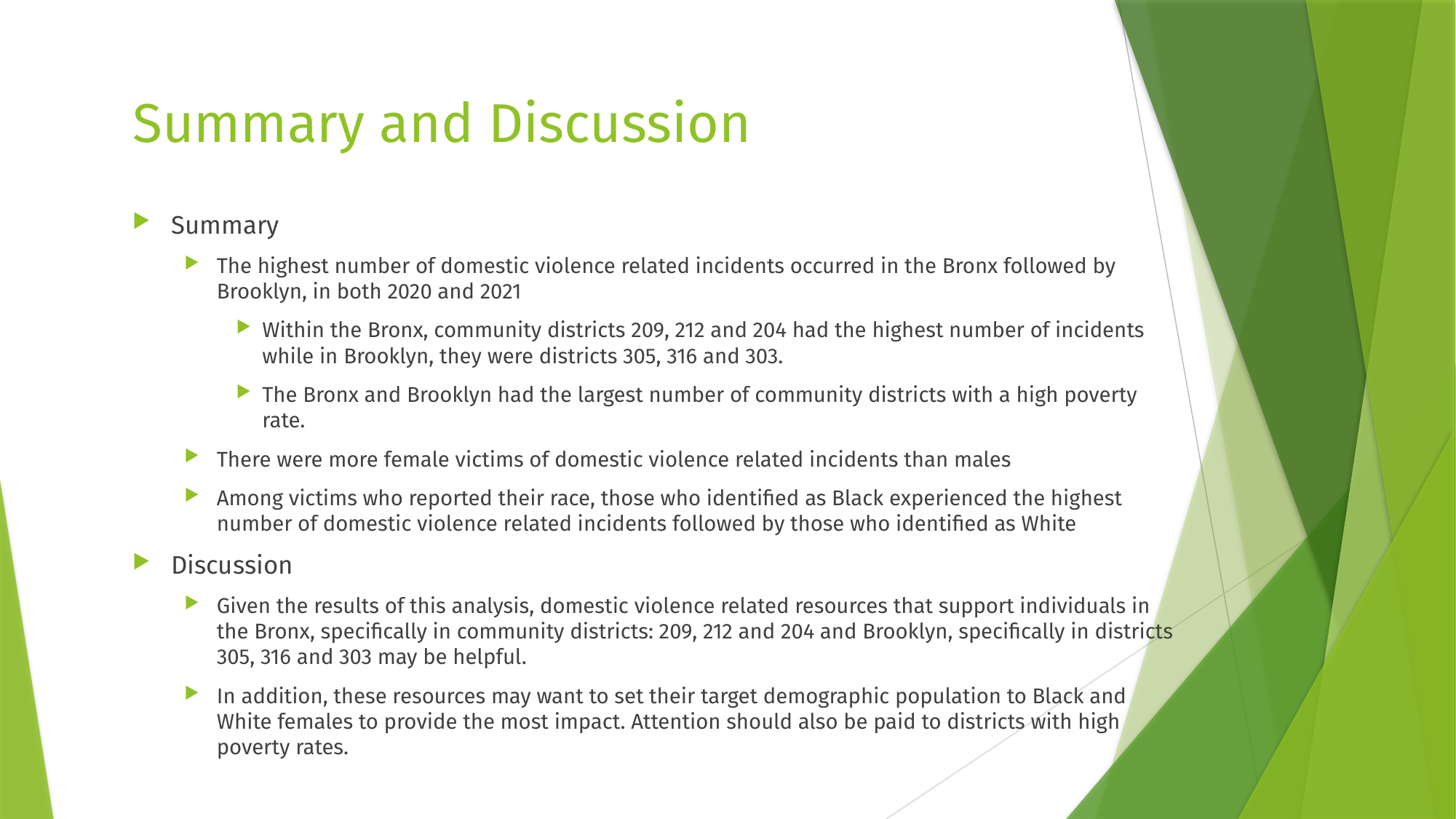

# Summary and Discussion
Summary
The highest number of domestic violence related incidents occurred in the Bronx followed by Brooklyn, in both 2020 and 2021
Within the Bronx, community districts 209, 212 and 204 had the highest number of incidents while in Brooklyn, they were districts 305, 316 and 303.
The Bronx and Brooklyn had the largest number of community districts with a high poverty rate.
There were more female victims of domestic violence related incidents than males
Among victims who reported their race, those who identified as Black experienced the highest number of domestic violence related incidents followed by those who identified as White
Discussion
Given the results of this analysis, domestic violence related resources that support individuals in the Bronx, specifically in community districts: 209, 212 and 204 and Brooklyn, specifically in districts 305, 316 and 303 may be helpful.
In addition, these resources may want to set their target demographic population to Black and White females to provide the most impact. Attention should also be paid to districts with high poverty rates.